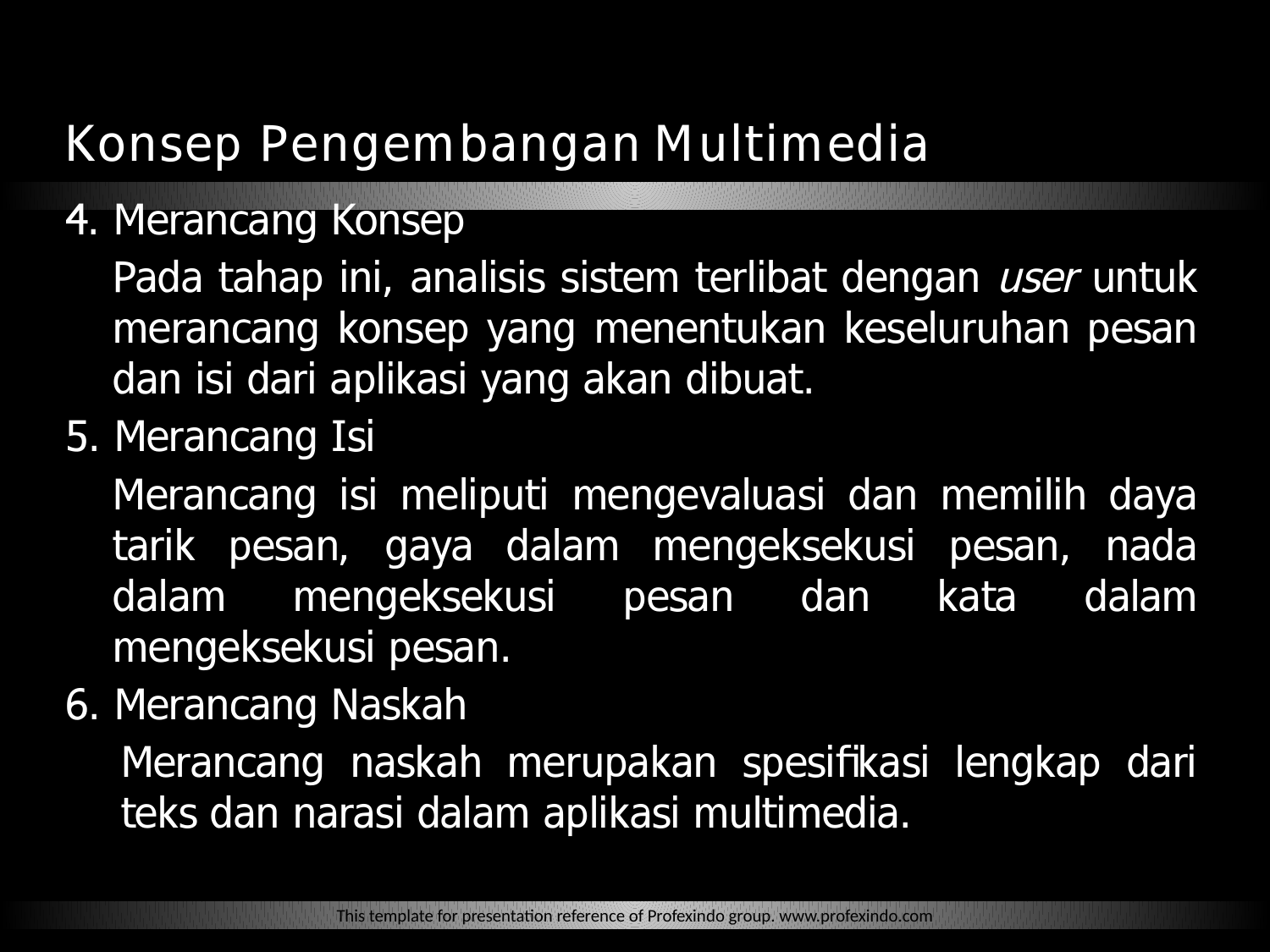

Konsep Pengembangan Multimedia

4. Merancang Konsep
Pada tahap ini, analisis sistem terlibat dengan user untuk merancang konsep yang menentukan keseluruhan pesan dan isi dari aplikasi yang akan dibuat.
5. Merancang Isi
Merancang isi meliputi mengevaluasi dan memilih daya tarik pesan, gaya dalam mengeksekusi pesan, nada dalam mengeksekusi pesan dan kata dalam mengeksekusi pesan.
6. Merancang Naskah
Merancang naskah merupakan spesifikasi lengkap dari teks dan narasi dalam aplikasi multimedia.